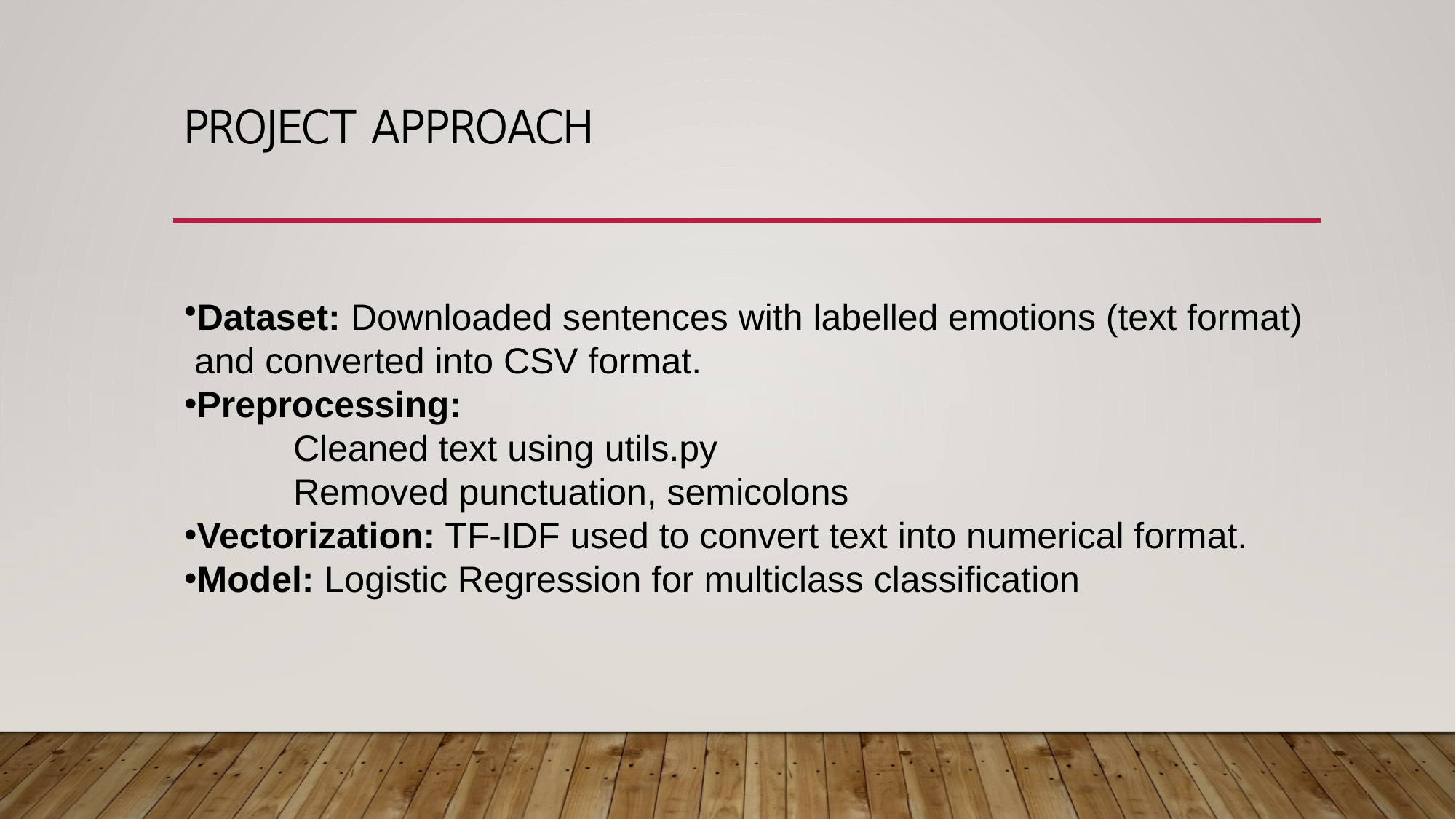

# Project Approach
Dataset: Downloaded sentences with labelled emotions (text format)
 and converted into CSV format.
Preprocessing:
	Cleaned text using utils.py
	Removed punctuation, semicolons
Vectorization: TF-IDF used to convert text into numerical format.
Model: Logistic Regression for multiclass classification